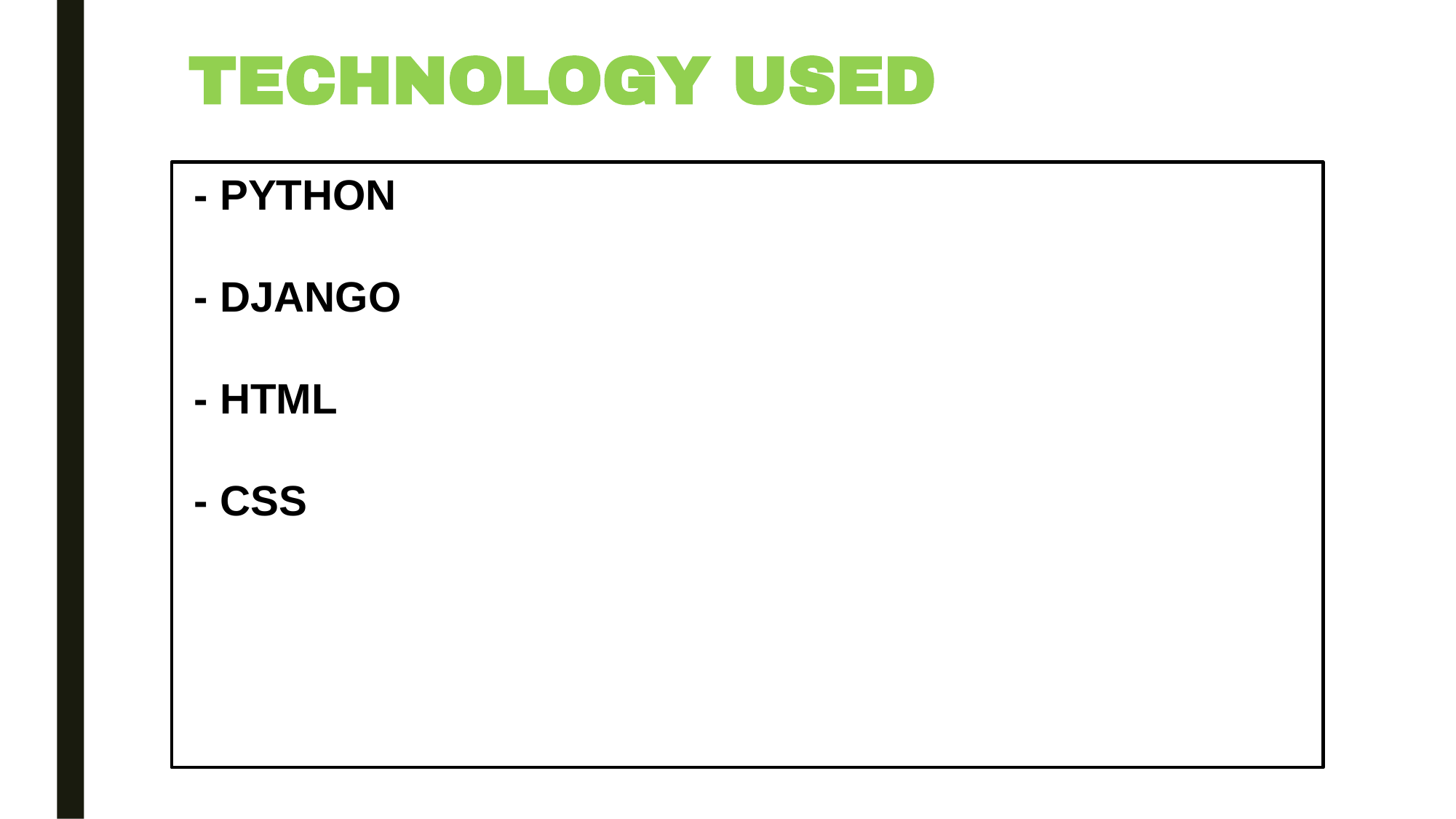

TECHNOLOGY USED
 - PYTHON

 - DJANGO

 - HTML

 - CSS